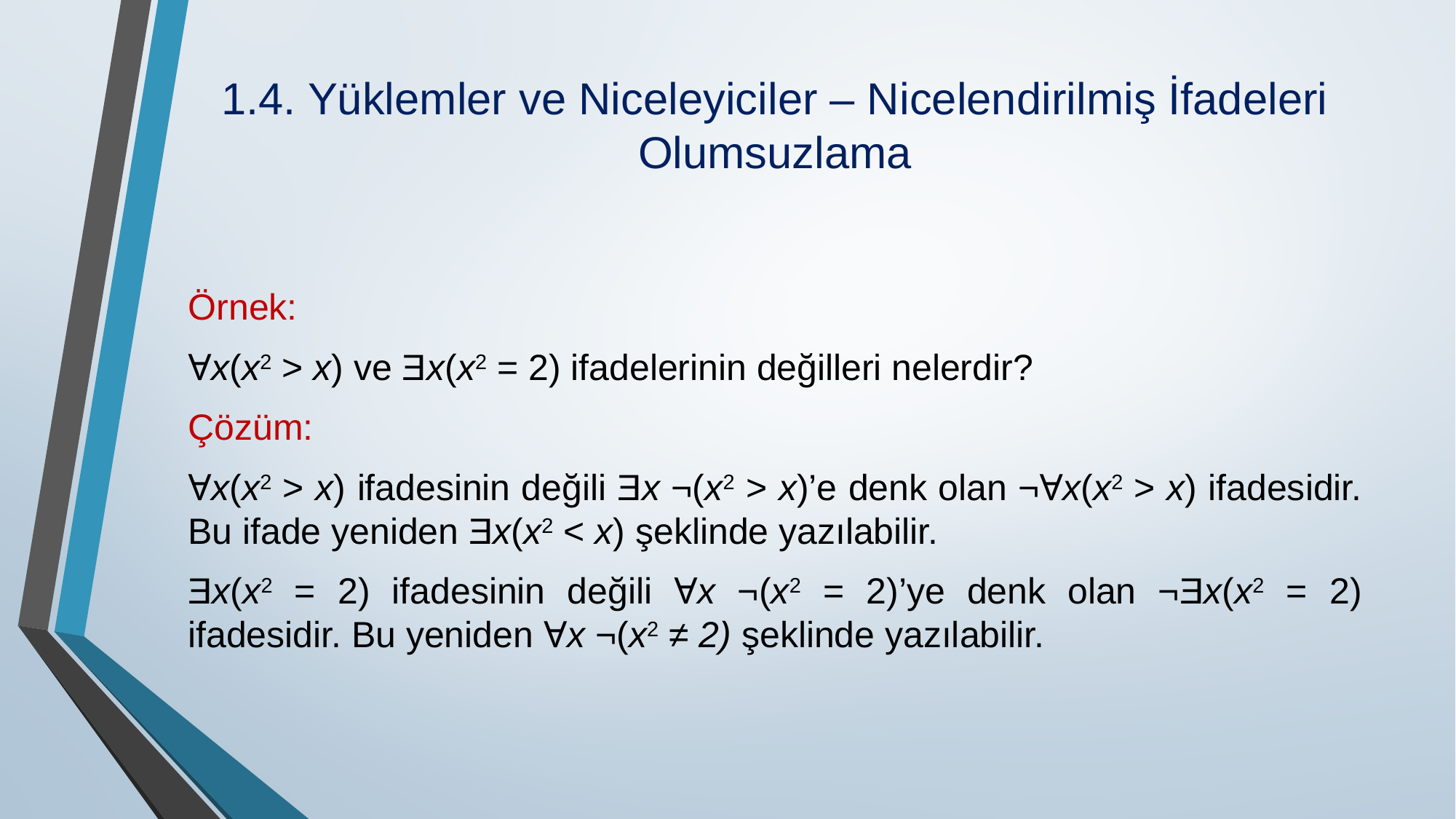

# 1.4. Yüklemler ve Niceleyiciler – Nicelendirilmiş İfadeleri Olumsuzlama
Örnek:
Ɐx(x2 > x) ve Ǝx(x2 = 2) ifadelerinin değilleri nelerdir?
Çözüm:
Ɐx(x2 > x) ifadesinin değili Ǝx ¬(x2 > x)’e denk olan ¬Ɐx(x2 > x) ifadesidir. Bu ifade yeniden Ǝx(x2 < x) şeklinde yazılabilir.
Ǝx(x2 = 2) ifadesinin değili Ɐx ¬(x2 = 2)’ye denk olan ¬Ǝx(x2 = 2) ifadesidir. Bu yeniden Ɐx ¬(x2 ≠ 2) şeklinde yazılabilir.